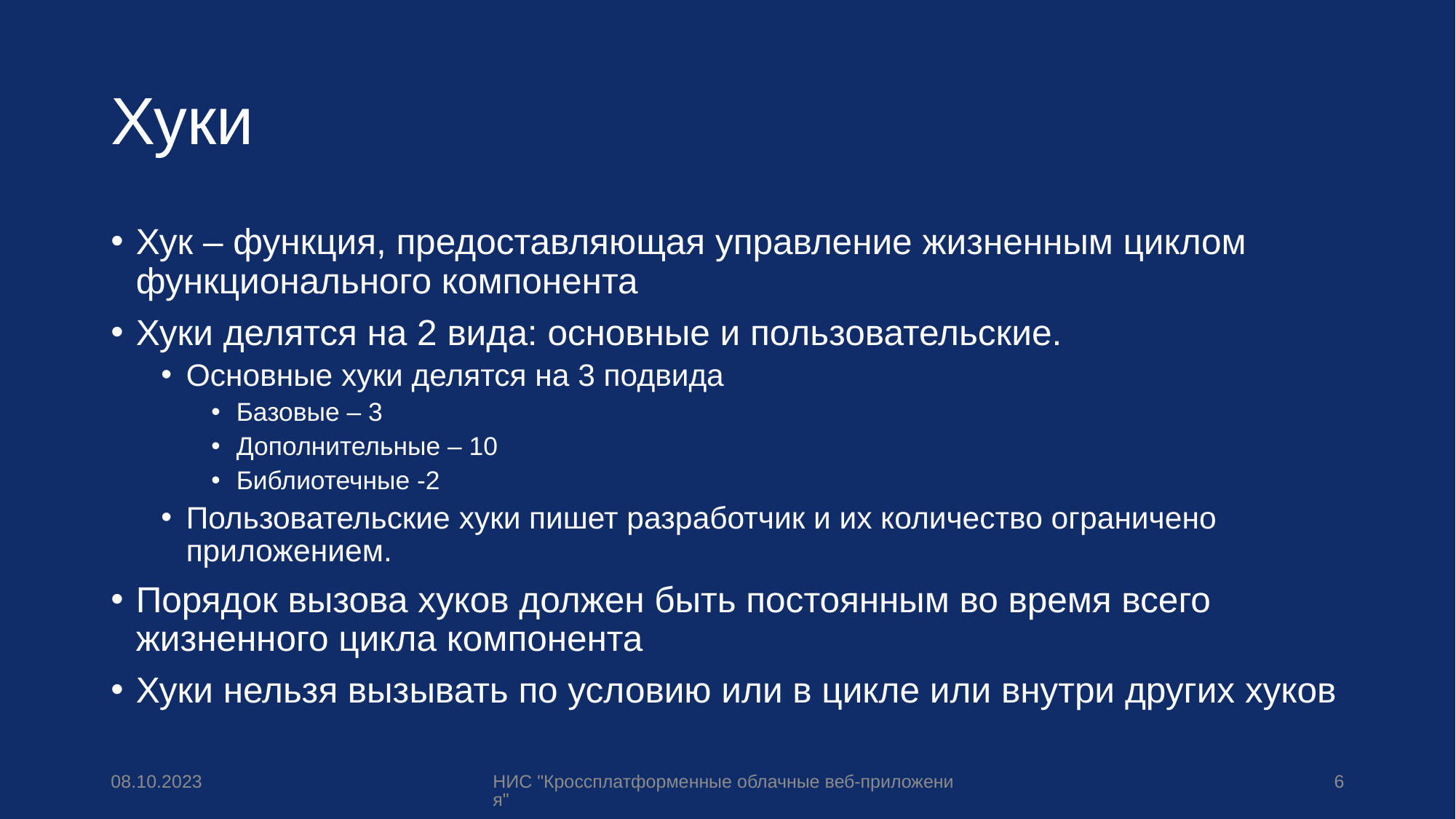

# Хуки
Хук – функция, предоставляющая управление жизненным циклом функционального компонента
Хуки делятся на 2 вида: основные и пользовательские.
Основные хуки делятся на 3 подвида
Базовые – 3
Дополнительные – 10
Библиотечные -2
Пользовательские хуки пишет разработчик и их количество ограничено приложением.
Порядок вызова хуков должен быть постоянным во время всего жизненного цикла компонента
Хуки нельзя вызывать по условию или в цикле или внутри других хуков
08.10.2023
НИС "Кроссплатформенные облачные веб-приложения"
6